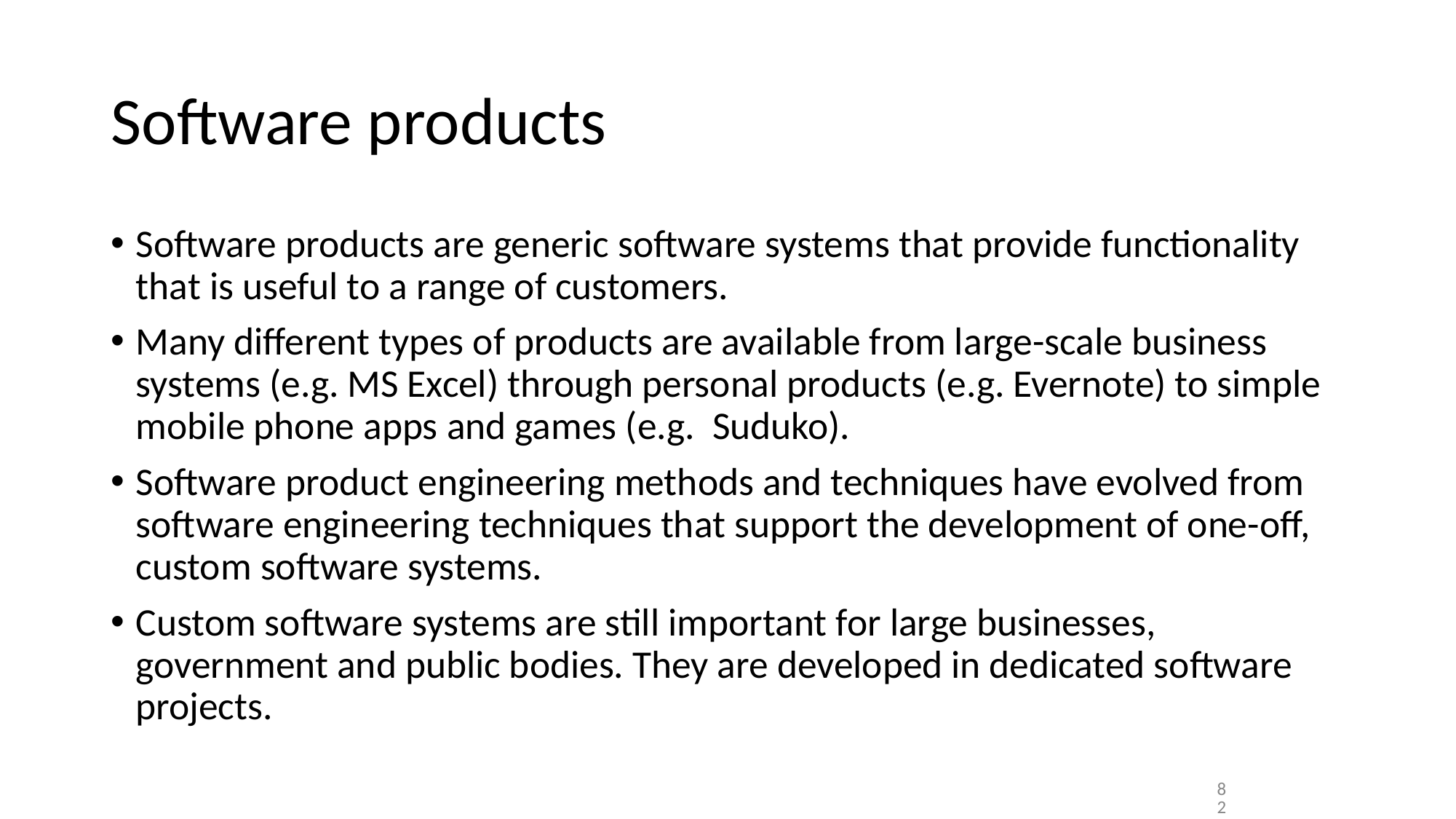

# Software products
Software products are generic software systems that provide functionality that is useful to a range of customers.
Many different types of products are available from large-scale business systems (e.g. MS Excel) through personal products (e.g. Evernote) to simple mobile phone apps and games (e.g.  Suduko).
Software product engineering methods and techniques have evolved from software engineering techniques that support the development of one-off, custom software systems.
Custom software systems are still important for large businesses, government and public bodies. They are developed in dedicated software projects.
82